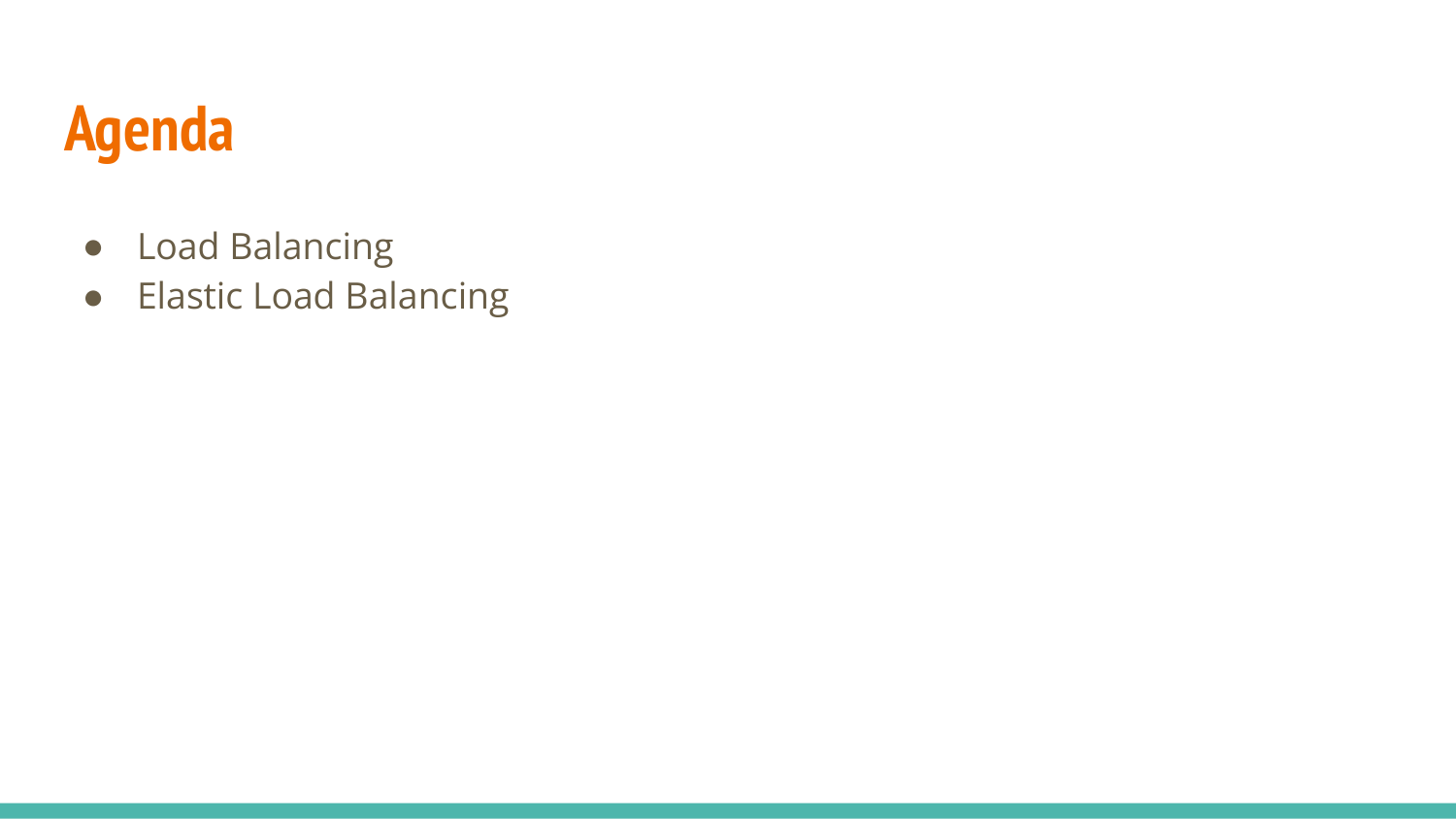

# Agenda
Load Balancing
Elastic Load Balancing